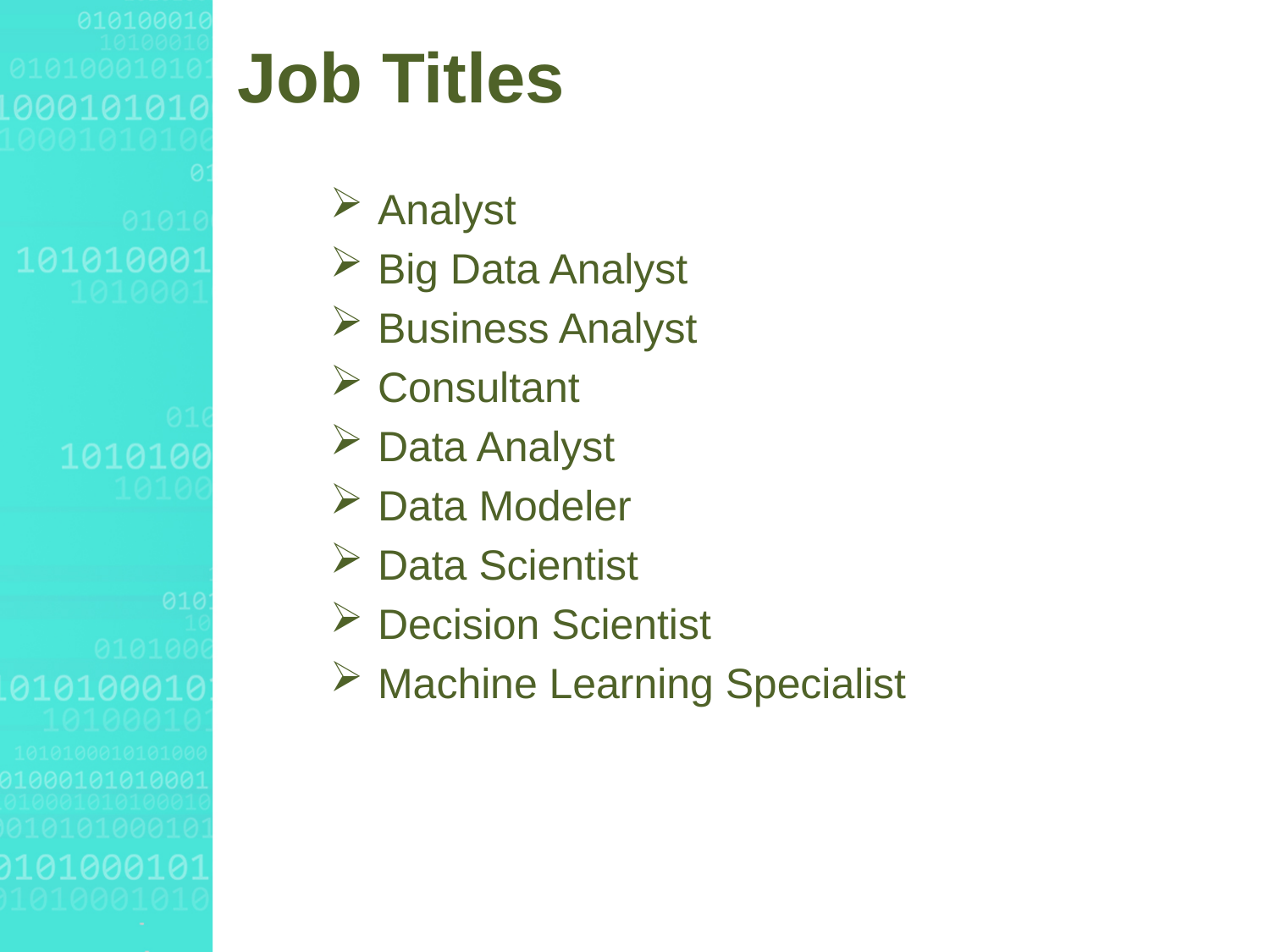

# Job Titles
Analyst
Big Data Analyst
Business Analyst
Consultant
Data Analyst
Data Modeler
Data Scientist
Decision Scientist
Machine Learning Specialist